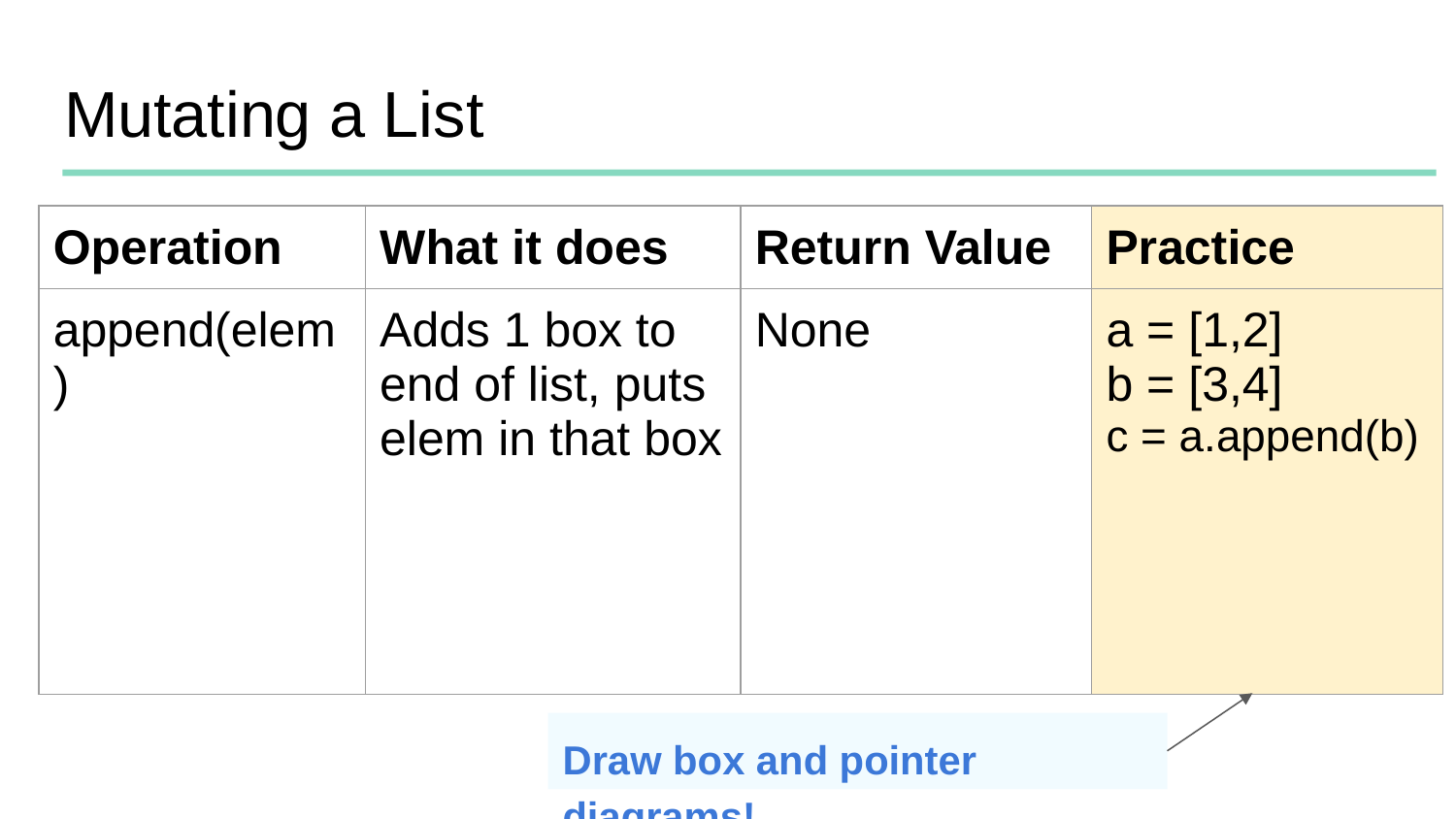

# Mutating a List
| Operation | What it does | Return Value | Practice |
| --- | --- | --- | --- |
| append(elem) | Adds 1 box to end of list, puts elem in that box | None | a = [1,2] b = [3,4] c = a.append(b) |
Draw box and pointer diagrams!